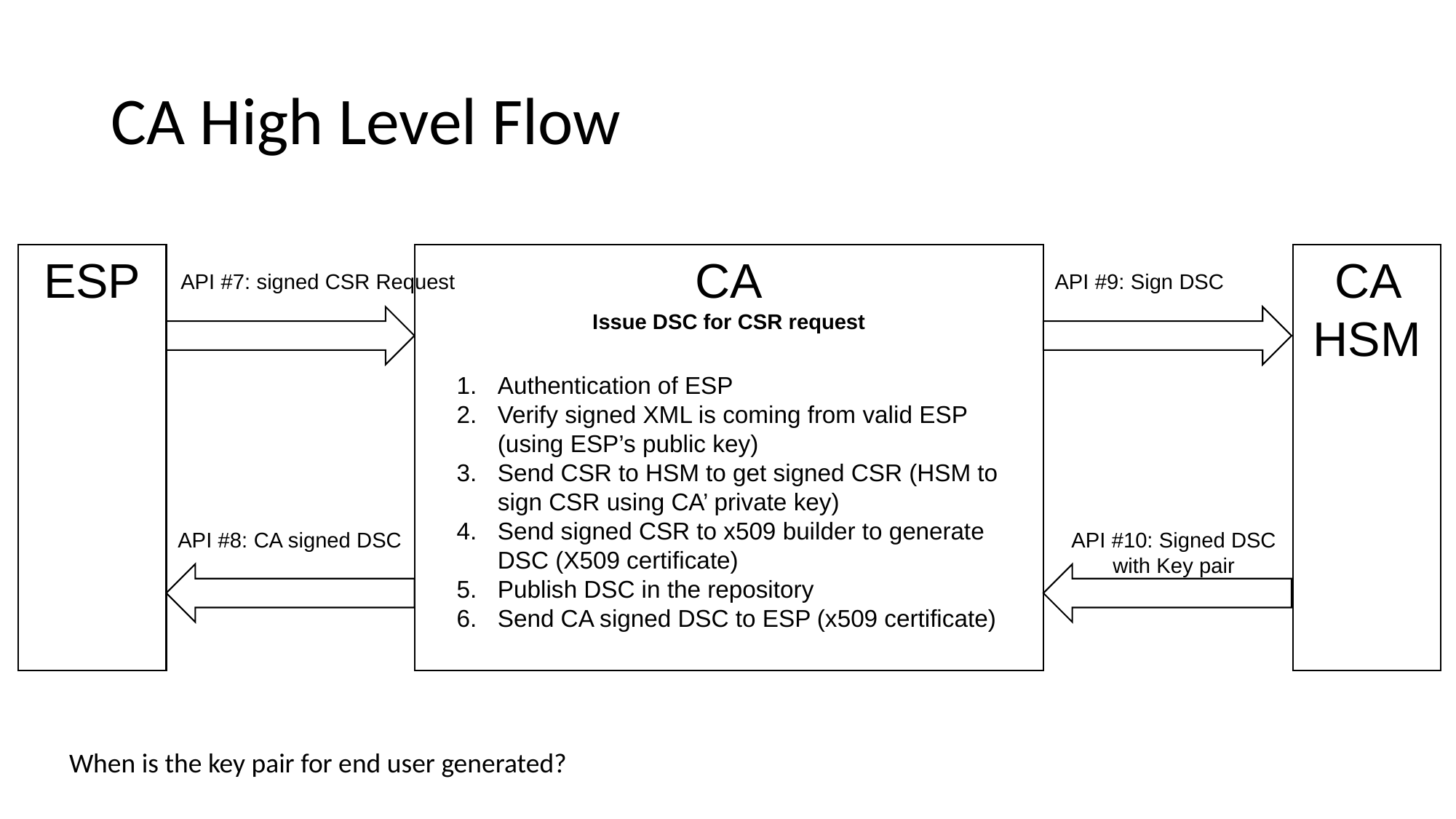

# CA High Level Flow
ESP
CA HSM
CA
Issue DSC for CSR request
API #7: signed CSR Request
API #9: Sign DSC

Authentication of ESP
Verify signed XML is coming from valid ESP (using ESP’s public key)
Send CSR to HSM to get signed CSR (HSM to sign CSR using CA’ private key)
Send signed CSR to x509 builder to generate DSC (X509 certificate)
Publish DSC in the repository
Send CA signed DSC to ESP (x509 certificate)

API #8: CA signed DSC
API #10: Signed DSC with Key pair

When is the key pair for end user generated?